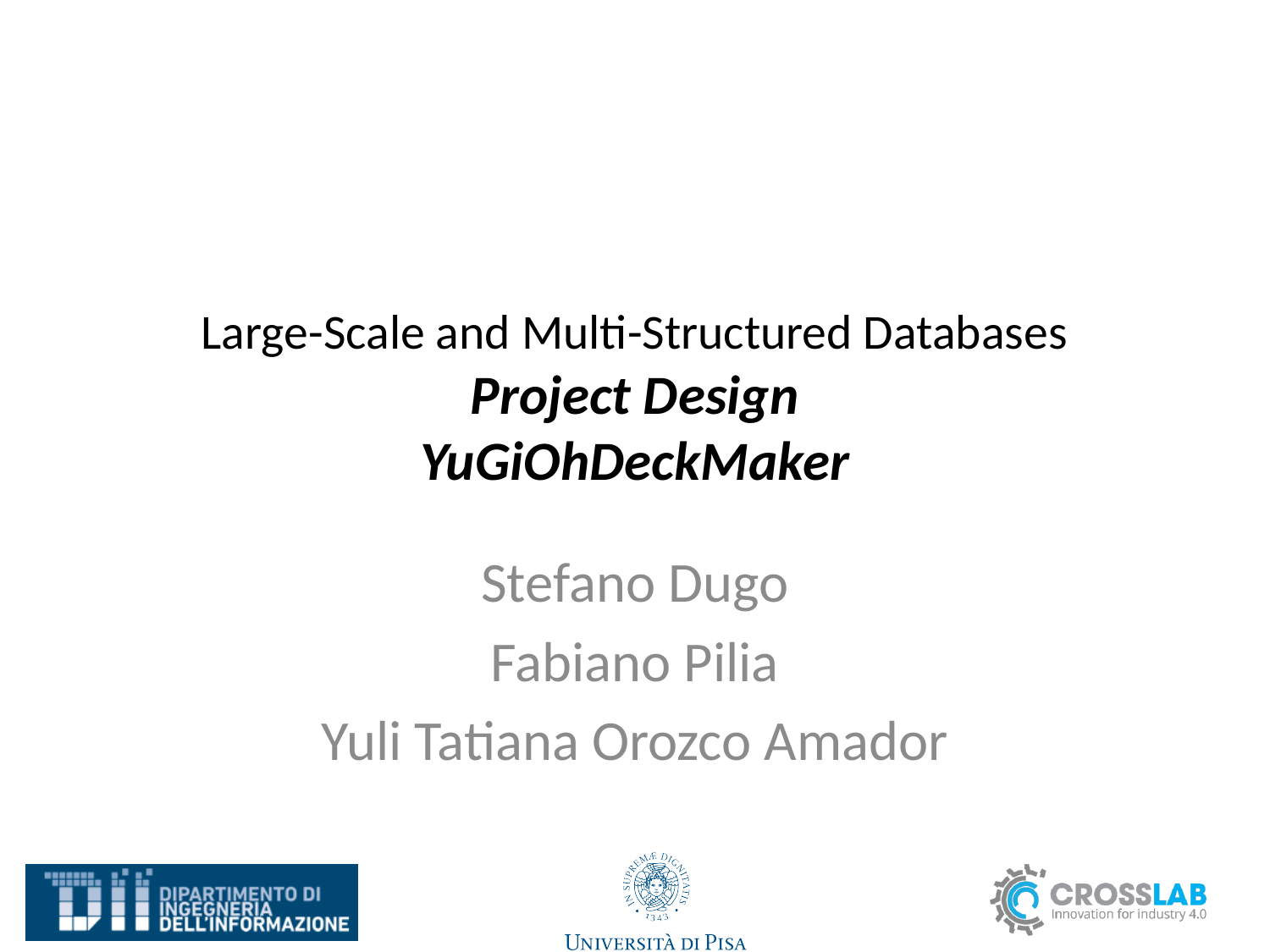

# Large-Scale and Multi-Structured Databases Project Design YuGiOhDeckMaker
Stefano Dugo
Fabiano Pilia
Yuli Tatiana Orozco Amador